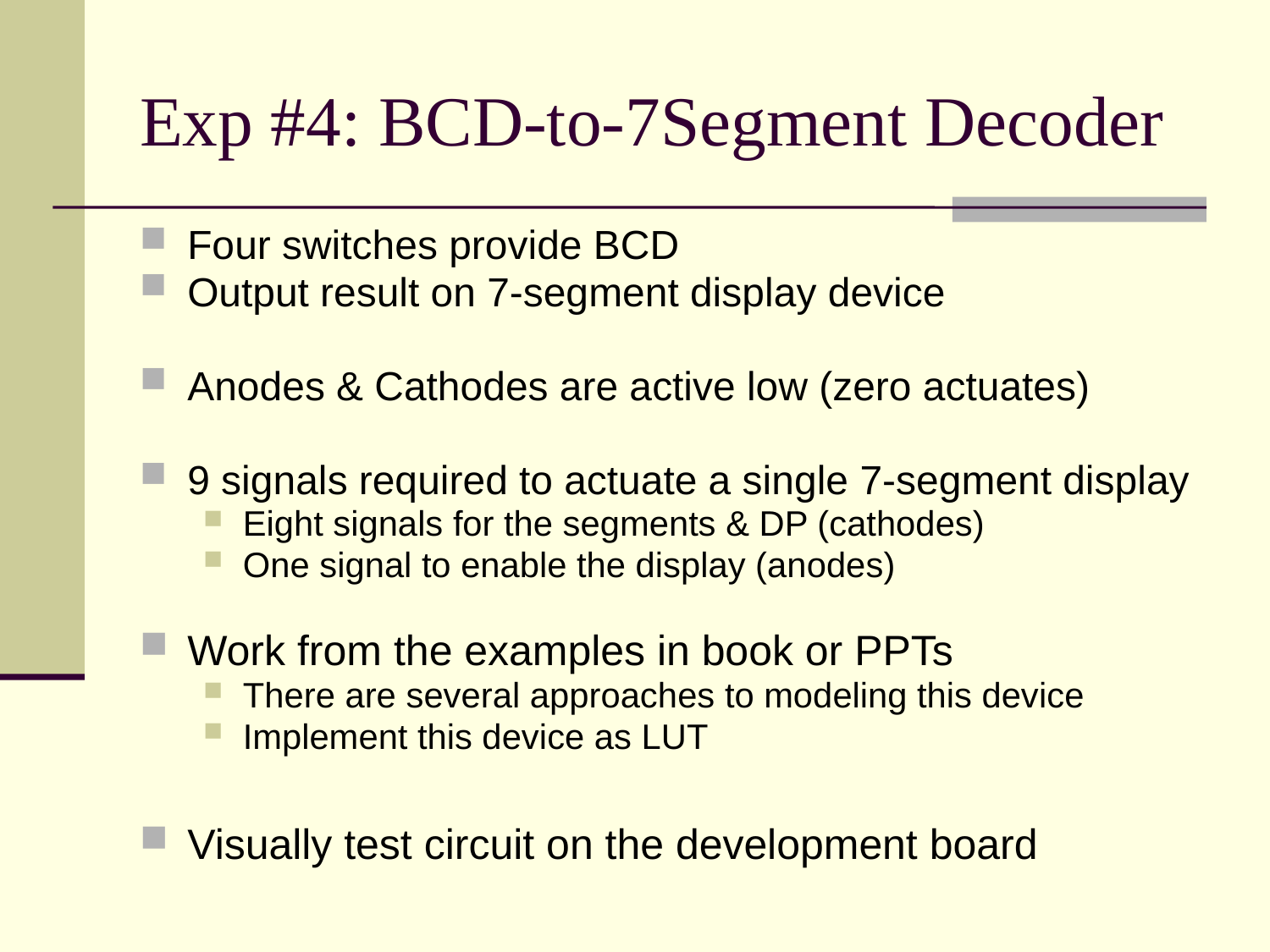

# Exp #4: BCD-to-7Segment Decoder
Four switches provide BCD
Output result on 7-segment display device

Anodes & Cathodes are active low (zero actuates)

9 signals required to actuate a single 7-segment display
Eight signals for the segments & DP (cathodes)
One signal to enable the display (anodes)

Work from the examples in book or PPTs
There are several approaches to modeling this device
Implement this device as LUT

Visually test circuit on the development board